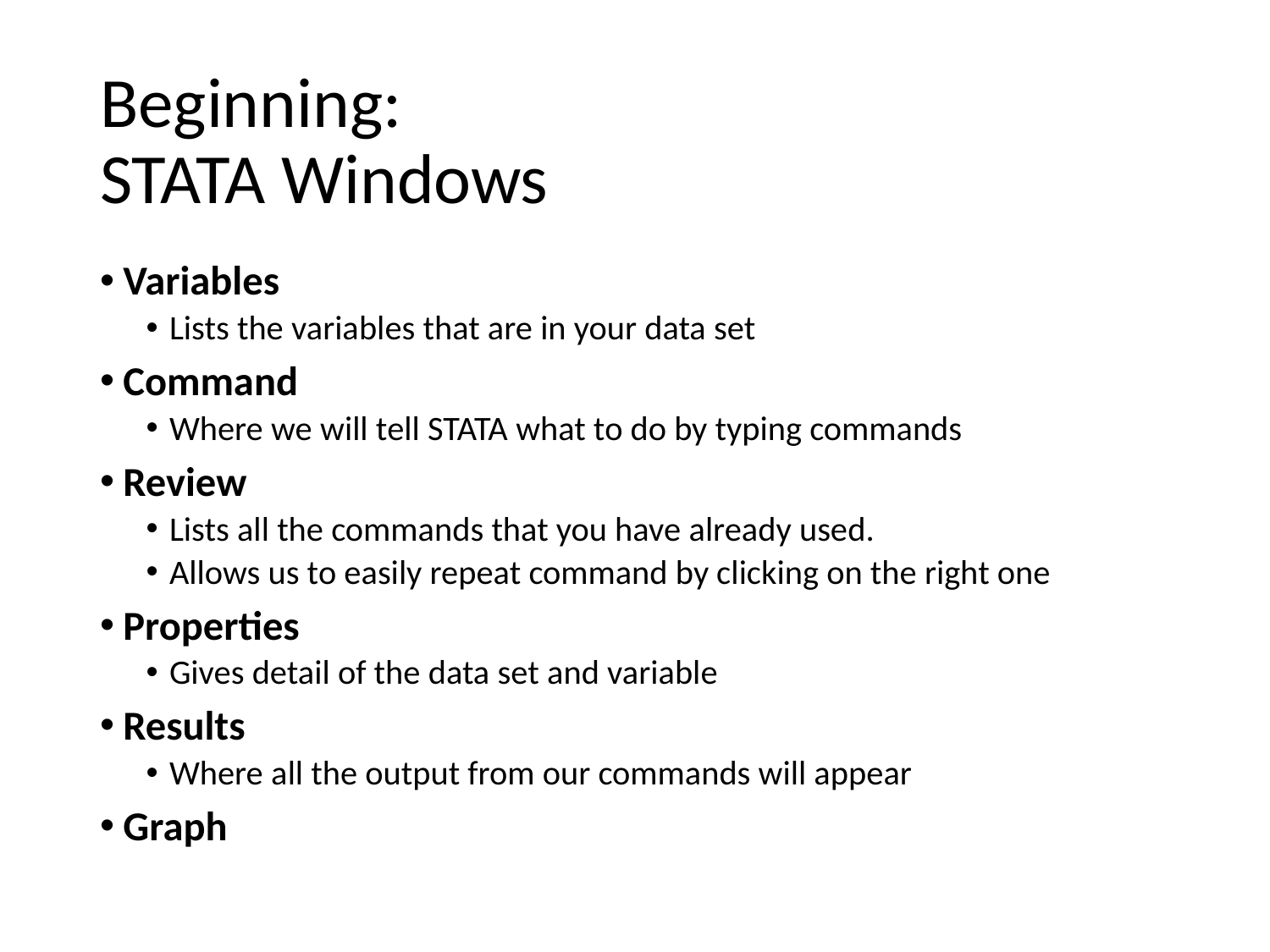

# Beginning: STATA Windows
Variables
Lists the variables that are in your data set
Command
Where we will tell STATA what to do by typing commands
Review
Lists all the commands that you have already used.
Allows us to easily repeat command by clicking on the right one
Properties
Gives detail of the data set and variable
Results
Where all the output from our commands will appear
Graph